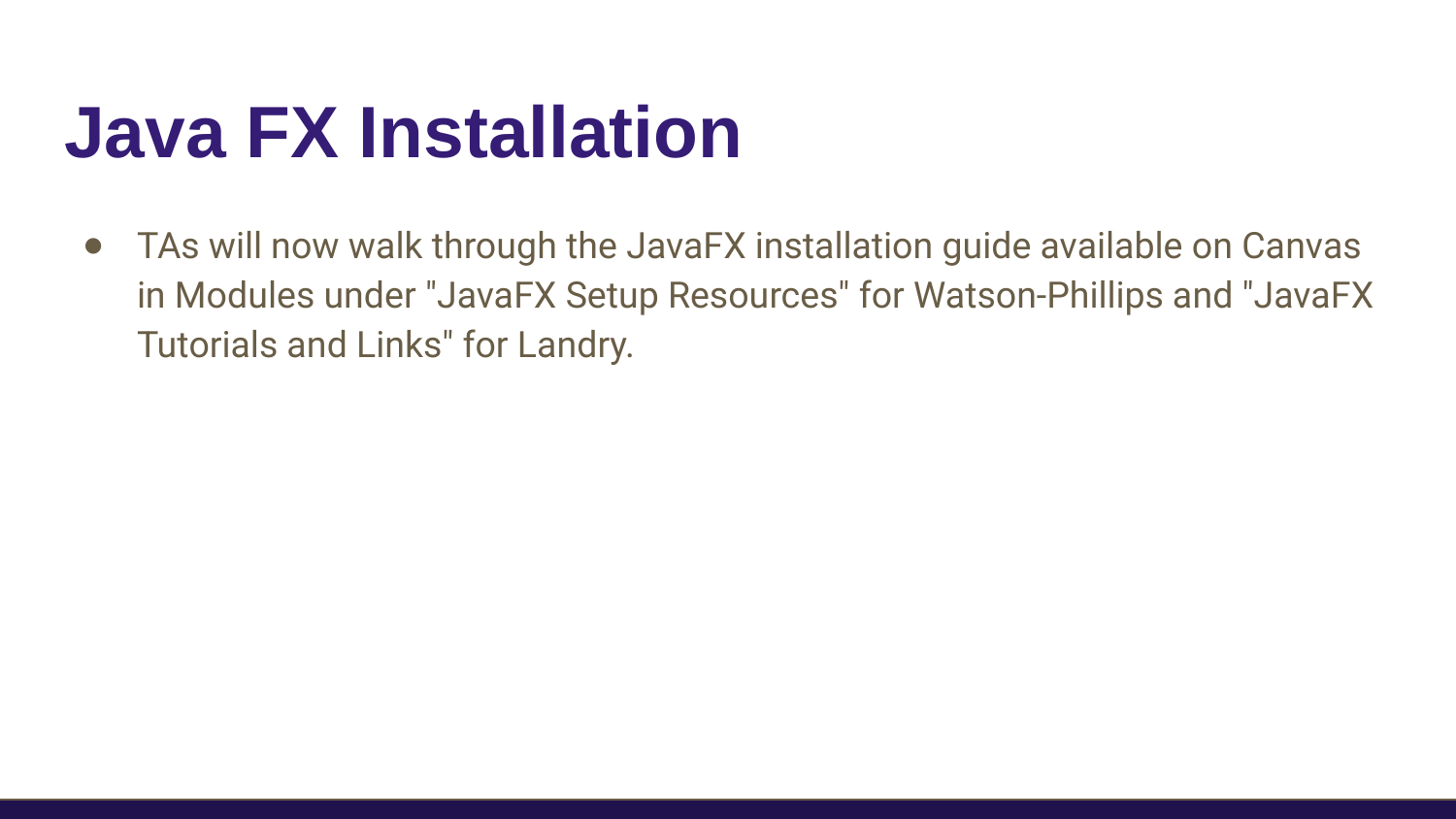

# Java FX Installation
TAs will now walk through the JavaFX installation guide available on Canvas in Modules under "JavaFX Setup Resources" for Watson-Phillips and "JavaFX Tutorials and Links" for Landry.